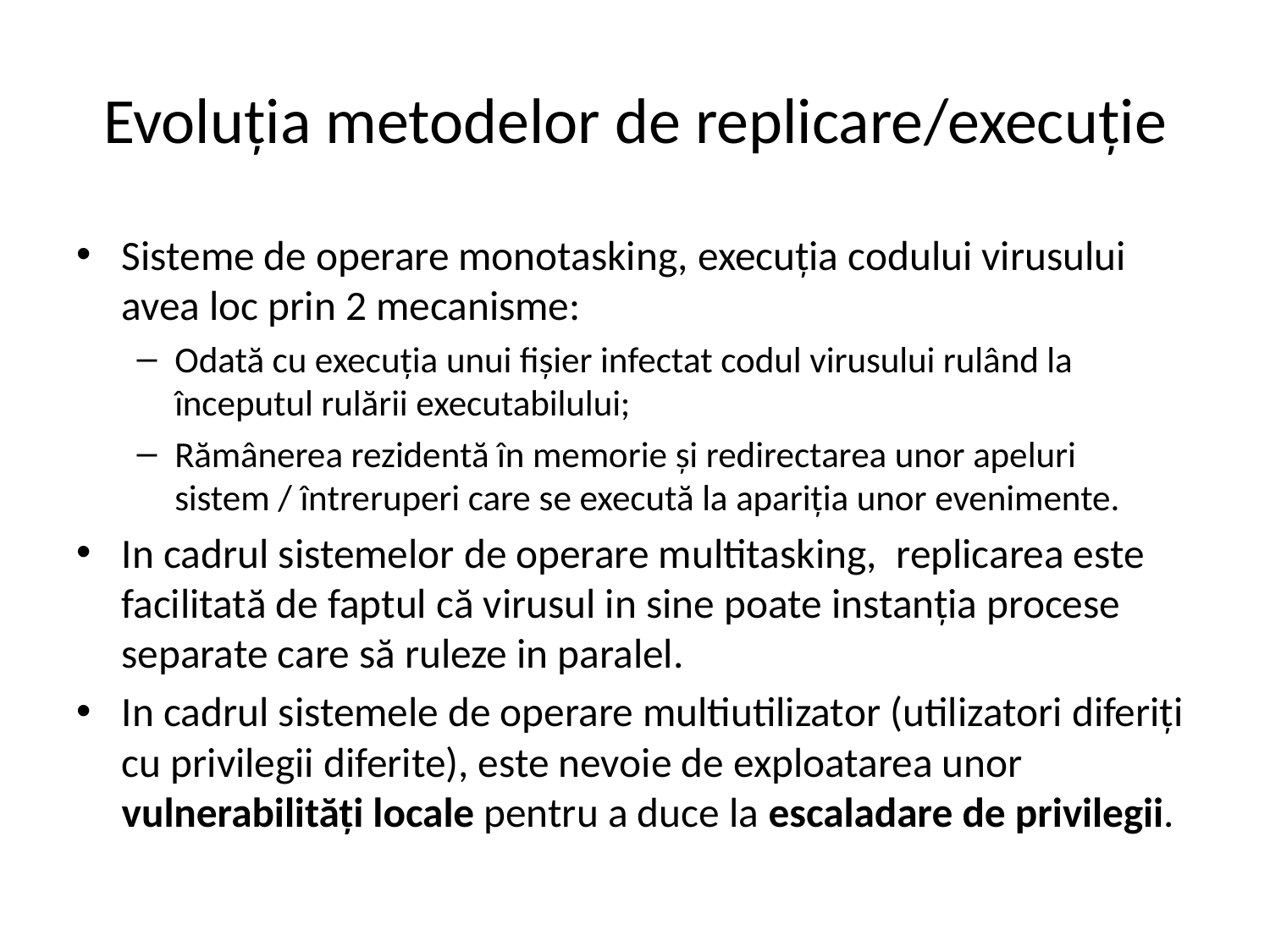

# Evoluția metodelor de replicare/execuție
Sisteme de operare monotasking, execuția codului virusului avea loc prin 2 mecanisme:
Odată cu execuția unui fișier infectat codul virusului rulând la începutul rulării executabilului;
Rămânerea rezidentă în memorie și redirectarea unor apeluri sistem / întreruperi care se execută la apariția unor evenimente.
In cadrul sistemelor de operare multitasking,  replicarea este facilitată de faptul că virusul in sine poate instanția procese separate care să ruleze in paralel.
In cadrul sistemele de operare multiutilizator (utilizatori diferiți cu privilegii diferite), este nevoie de exploatarea unor vulnerabilități locale pentru a duce la escaladare de privilegii.